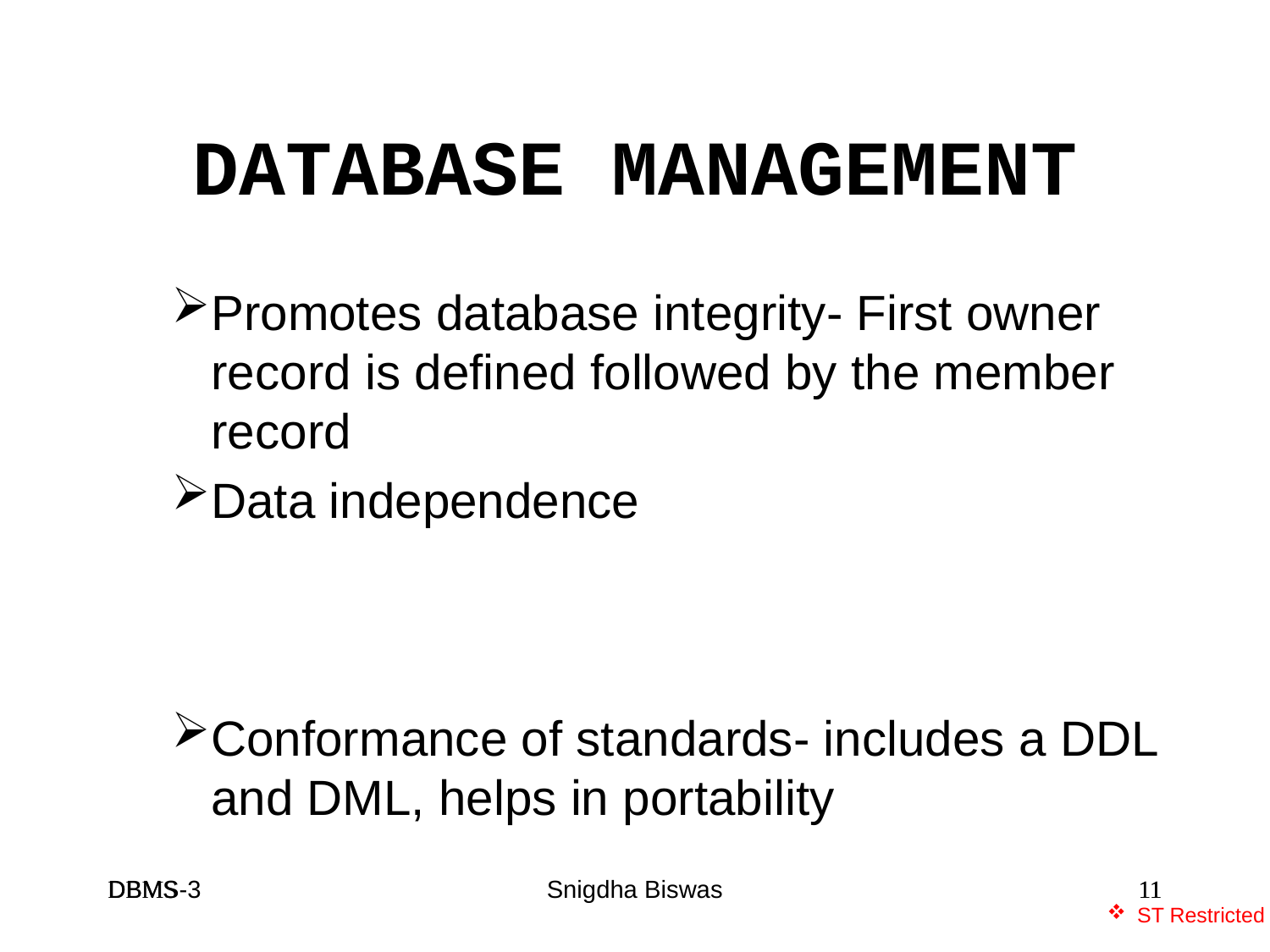

# DATABASE MANAGEMENT
Promotes database integrity- First owner record is defined followed by the member record
Data independence

Conformance of standards- includes a DDL and DML, helps in portability
DBMS-3
DBMS
Snigdha Biswas
11
11